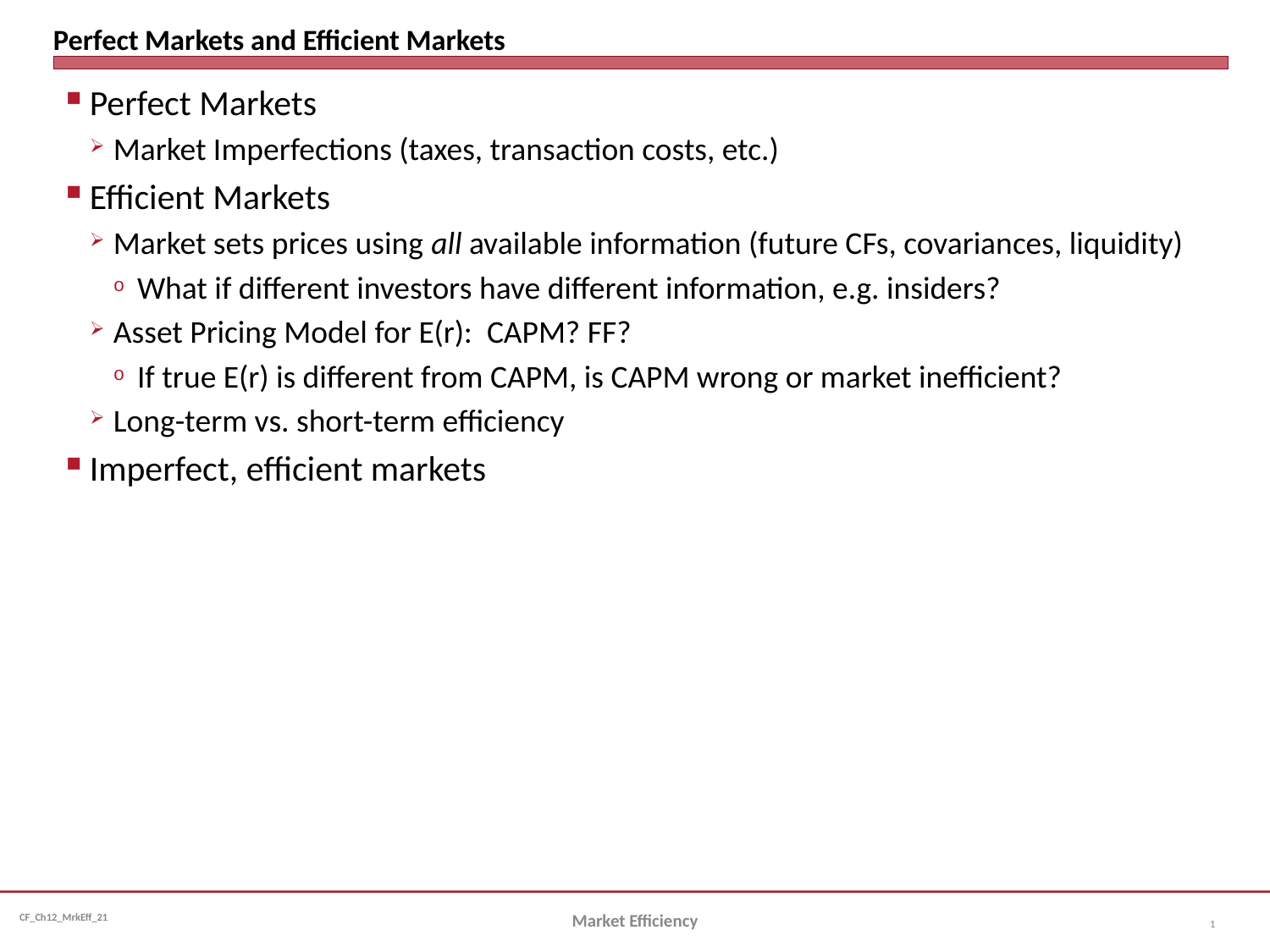

# Perfect Markets and Efficient Markets
Perfect Markets
Market Imperfections (taxes, transaction costs, etc.)
Efficient Markets
Market sets prices using all available information (future CFs, covariances, liquidity)
What if different investors have different information, e.g. insiders?
Asset Pricing Model for E(r):  CAPM? FF?
If true E(r) is different from CAPM, is CAPM wrong or market inefficient?
Long-term vs. short-term efficiency
Imperfect, efficient markets
Market Efficiency
1